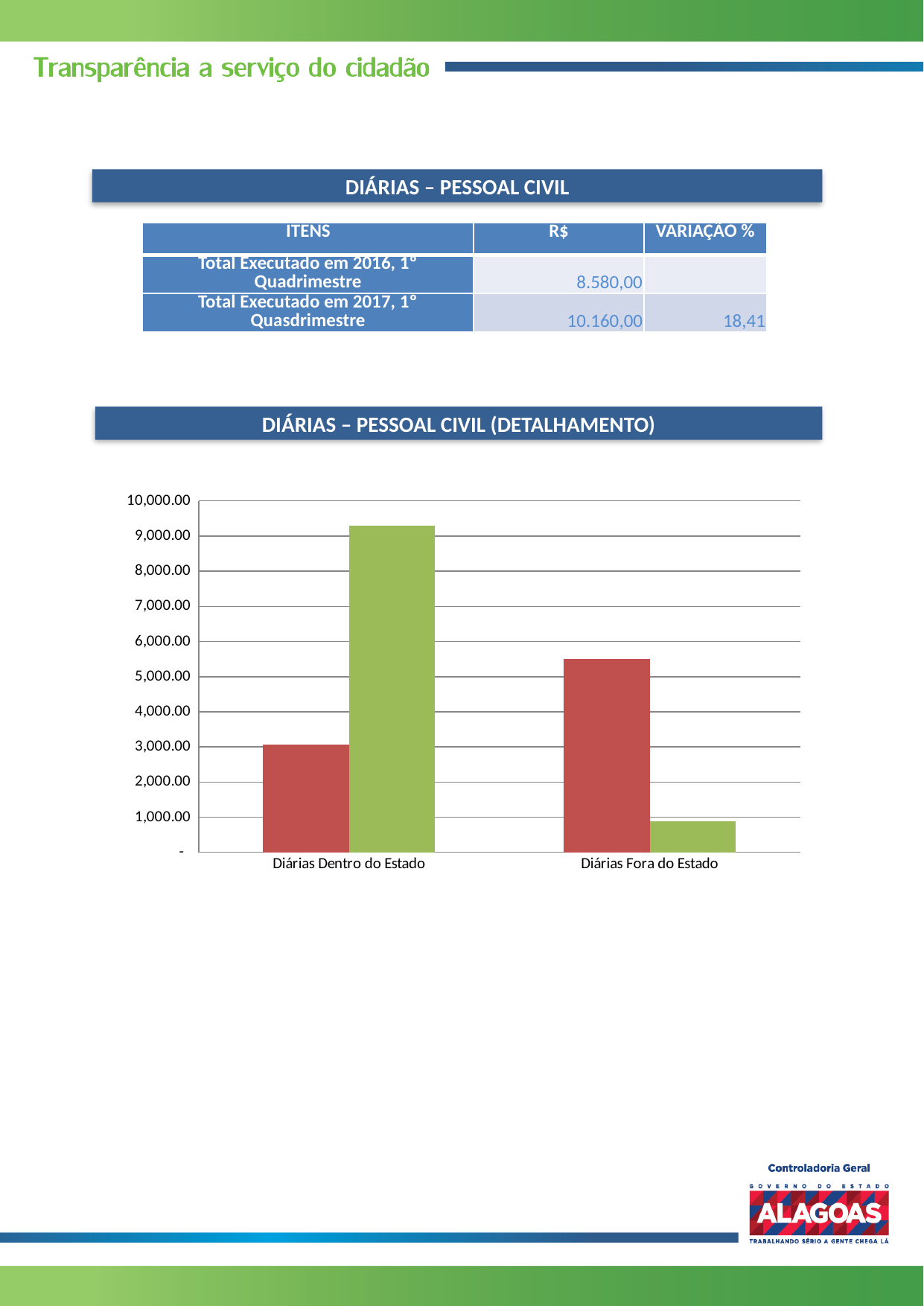

DIÁRIAS – PESSOAL CIVIL
| ITENS | R$ | VARIAÇÃO % |
| --- | --- | --- |
| Total Executado em 2016, 1º Quadrimestre | 8.580,00 |  |
| Total Executado em 2017, 1º Quasdrimestre | 10.160,00 | 18,41 |
DIÁRIAS – PESSOAL CIVIL (DETALHAMENTO)

### Chart

| Category |  |  |
|---|---|---|
| Diárias Dentro do Estado | 3070.0 | 9285.0 |
| Diárias Fora do Estado | 5510.0 | 875.0 |